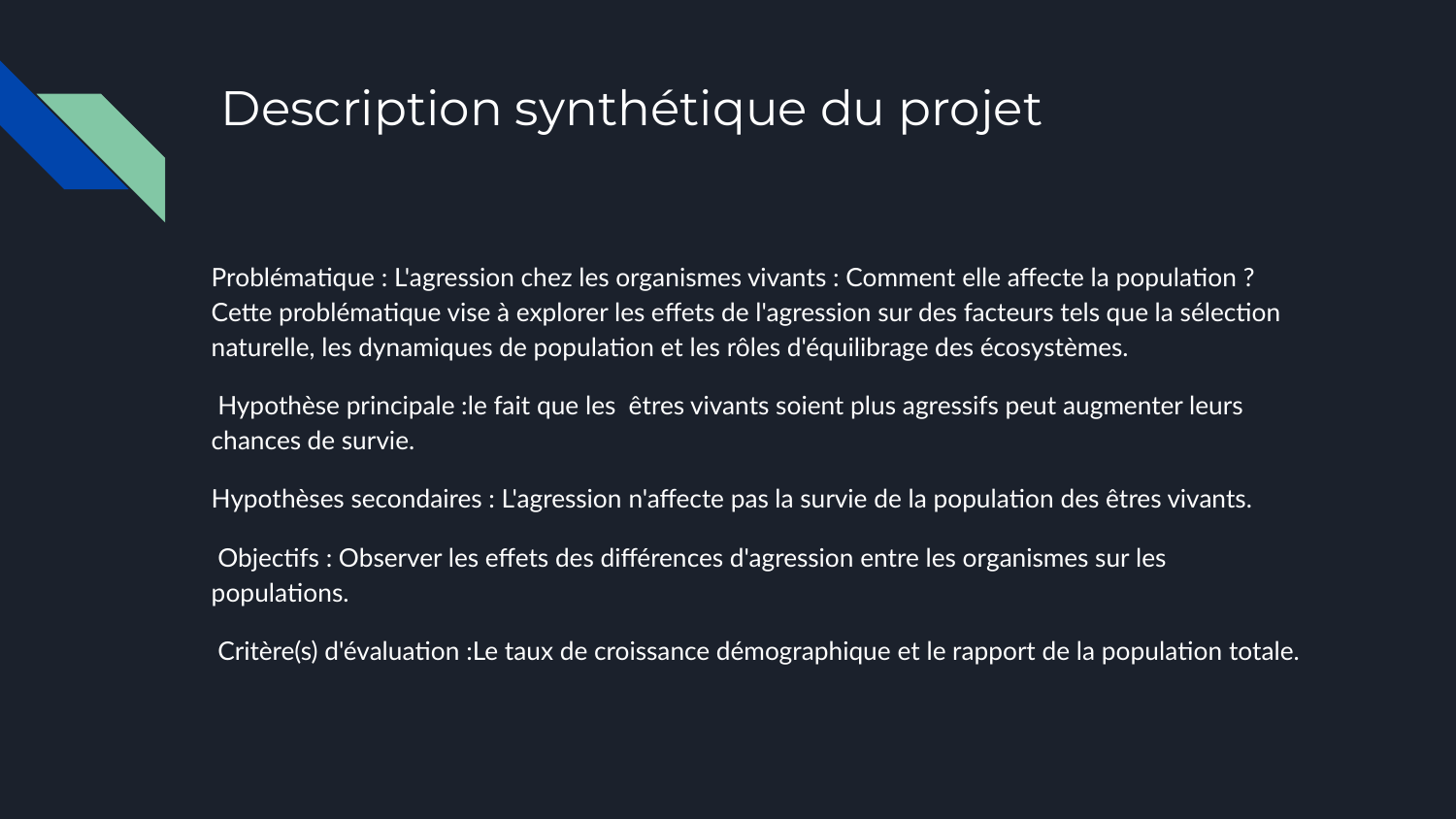

# Description synthétique du projet
Problématique : L'agression chez les organismes vivants : Comment elle affecte la population ? Cette problématique vise à explorer les effets de l'agression sur des facteurs tels que la sélection naturelle, les dynamiques de population et les rôles d'équilibrage des écosystèmes.
 Hypothèse principale :le fait que les  êtres vivants soient plus agressifs peut augmenter leurs chances de survie.
Hypothèses secondaires : L'agression n'affecte pas la survie de la population des êtres vivants.
 Objectifs : Observer les effets des différences d'agression entre les organismes sur les populations.
 Critère(s) d'évaluation :Le taux de croissance démographique et le rapport de la population totale.